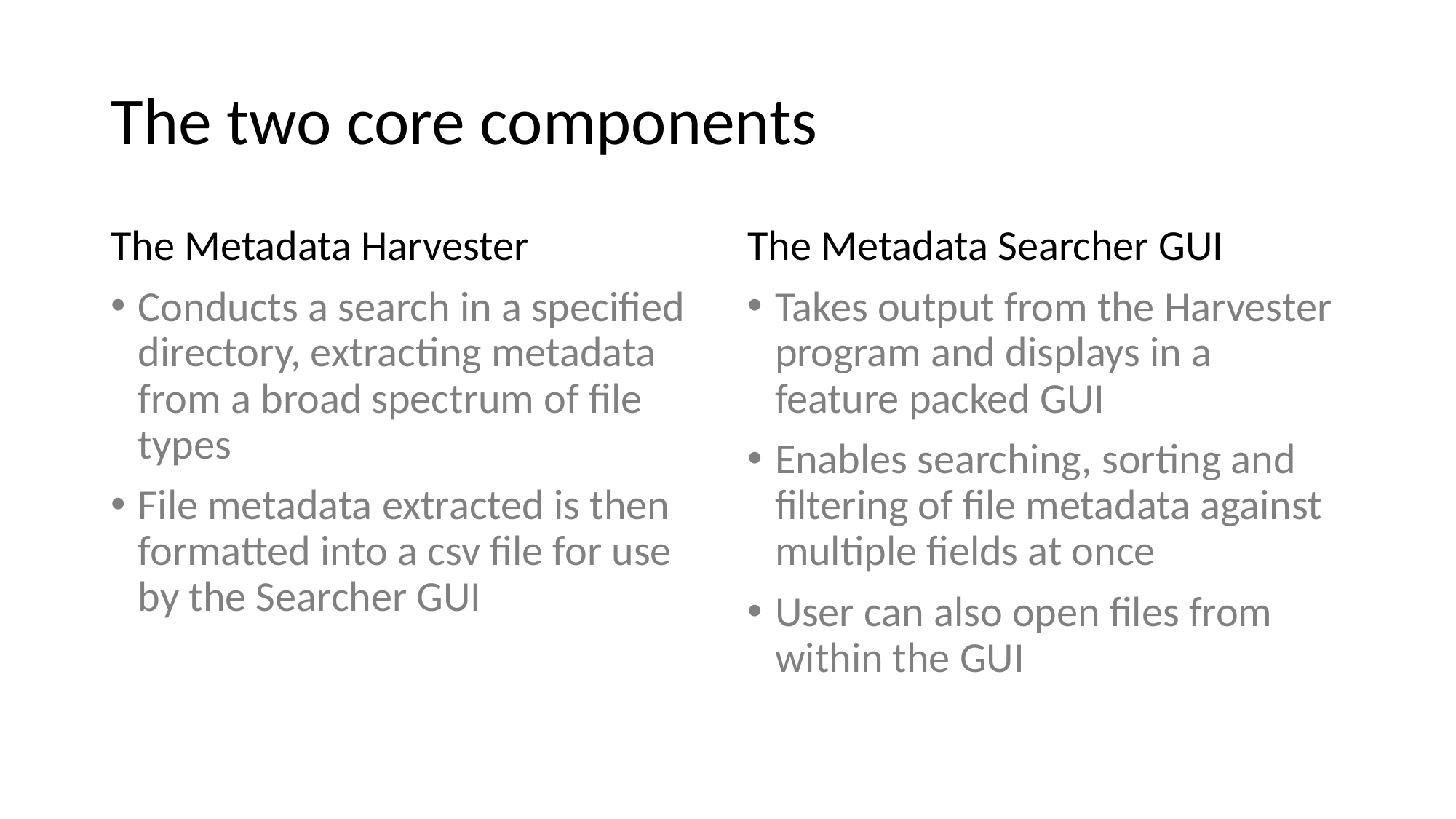

# The two core components
The Metadata Harvester
Conducts a search in a specified directory, extracting metadata from a broad spectrum of file types
File metadata extracted is then formatted into a csv file for use by the Searcher GUI
The Metadata Searcher GUI
Takes output from the Harvester program and displays in a feature packed GUI
Enables searching, sorting and filtering of file metadata against multiple fields at once
User can also open files from within the GUI